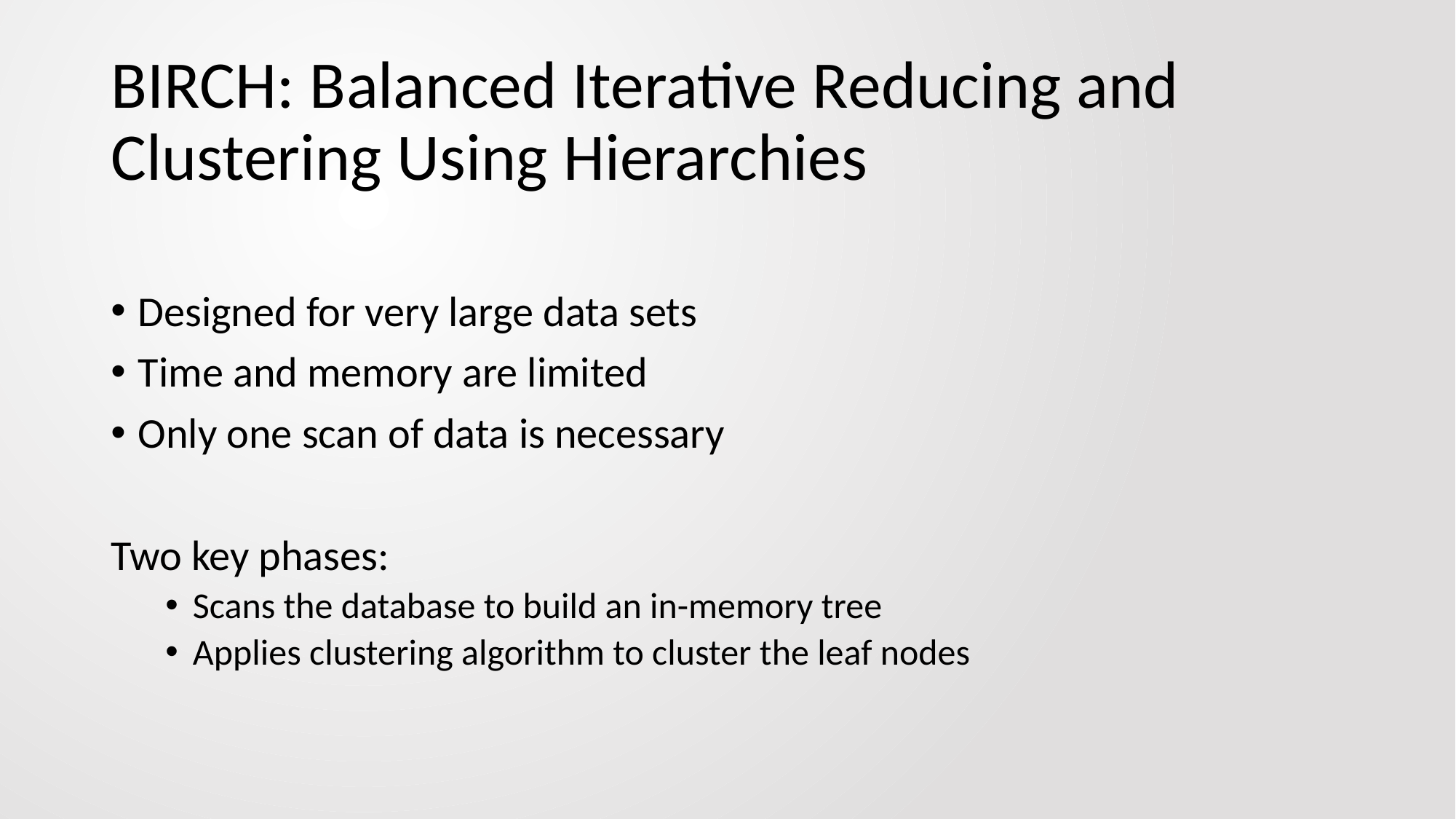

# BIRCH: Balanced Iterative Reducing and Clustering Using Hierarchies

Designed for very large data sets
Time and memory are limited
Only one scan of data is necessary

Two key phases:
Scans the database to build an in-memory tree
Applies clustering algorithm to cluster the leaf nodes